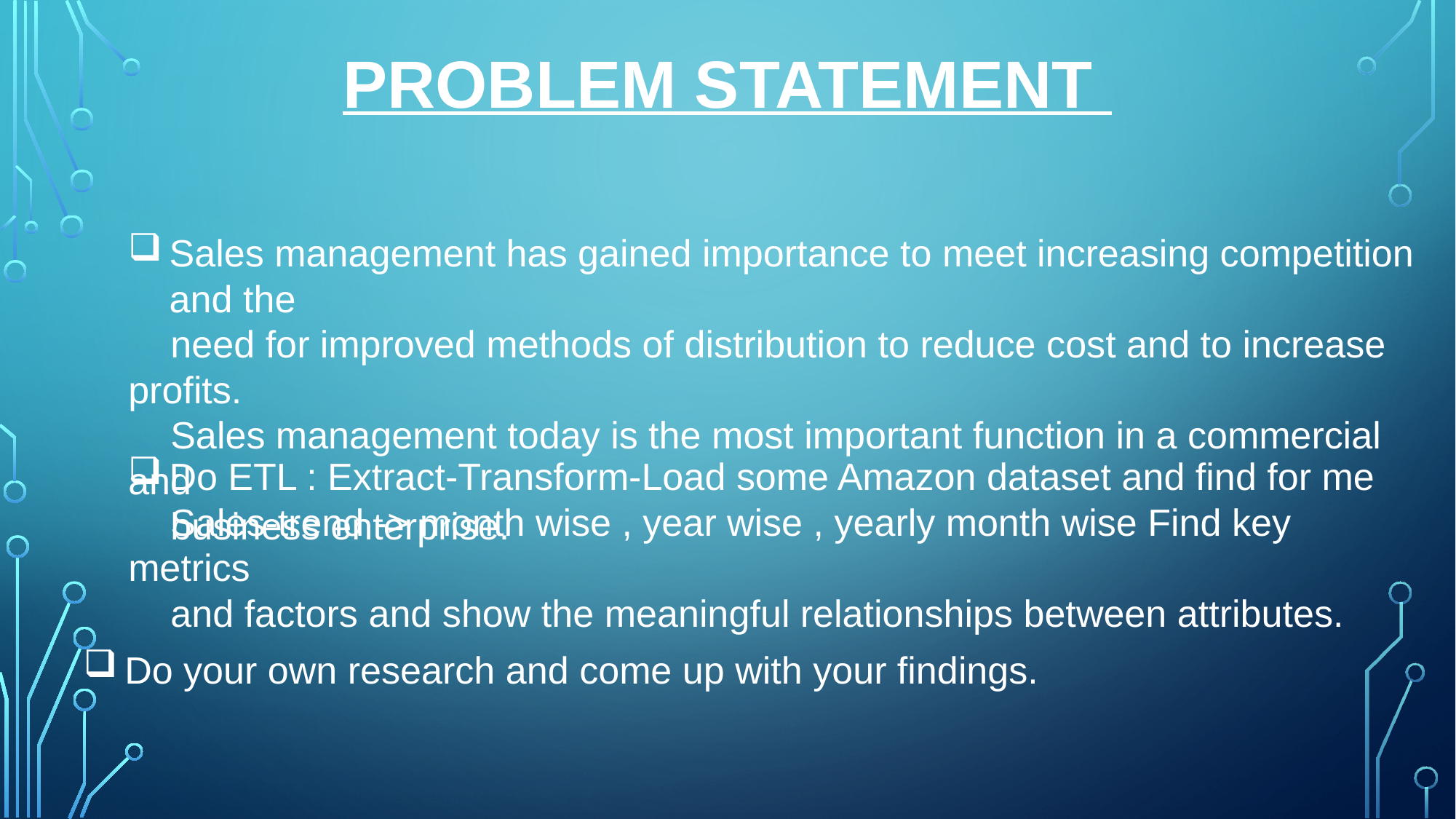

PROBLEM STATEMENT
Sales management has gained importance to meet increasing competition and the
    need for improved methods of distribution to reduce cost and to increase profits.
    Sales management today is the most important function in a commercial and
    business enterprise.
Do ETL : Extract-Transform-Load some Amazon dataset and find for me
    Sales-trend -> month wise , year wise , yearly month wise Find key metrics
    and factors and show the meaningful relationships between attributes.
Do your own research and come up with your findings.